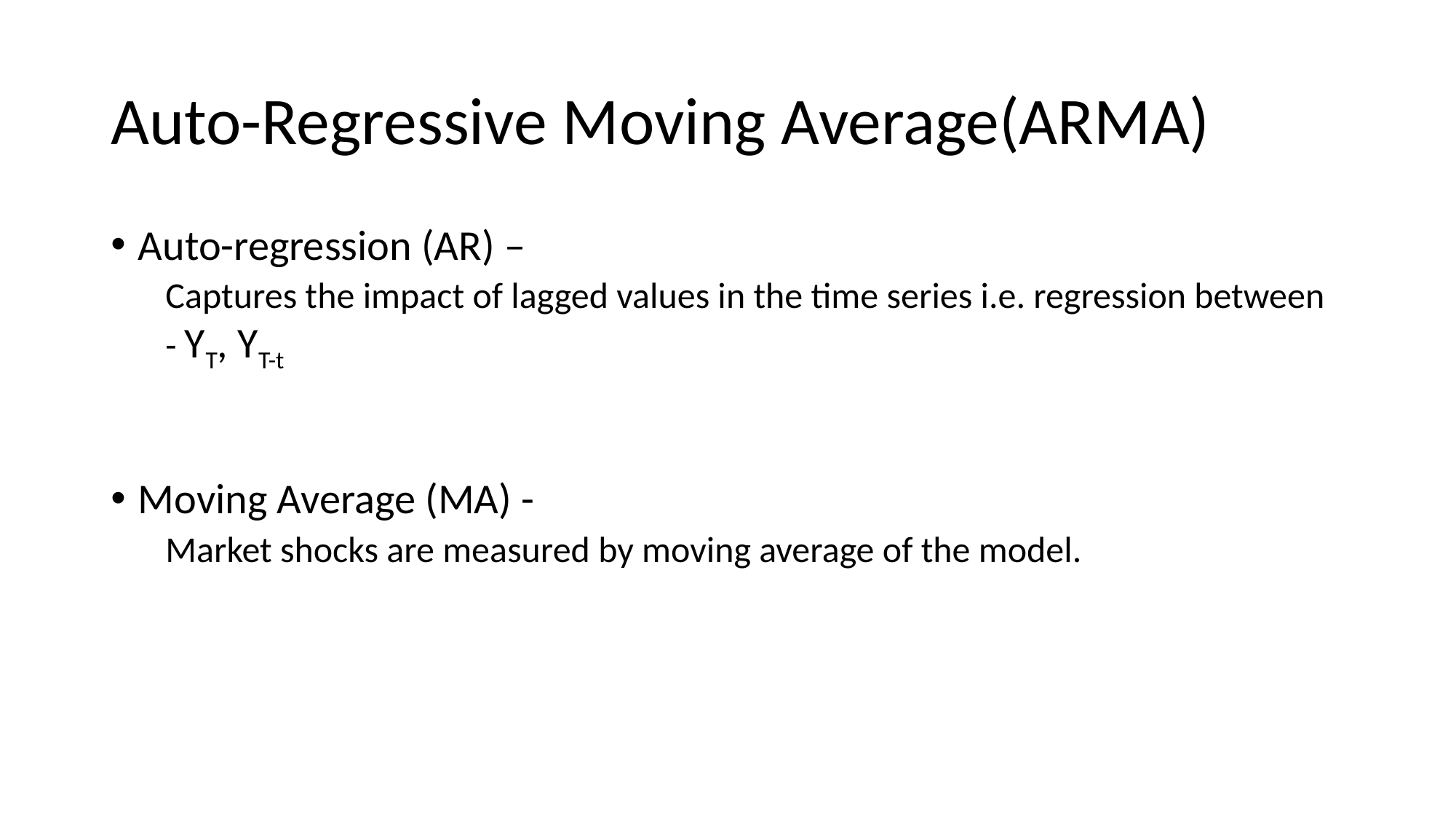

# Auto-Regressive Moving Average(ARMA)
Auto-regression (AR) –
Captures the impact of lagged values in the time series i.e. regression between - YT, YT-t

Moving Average (MA) -
Market shocks are measured by moving average of the model.